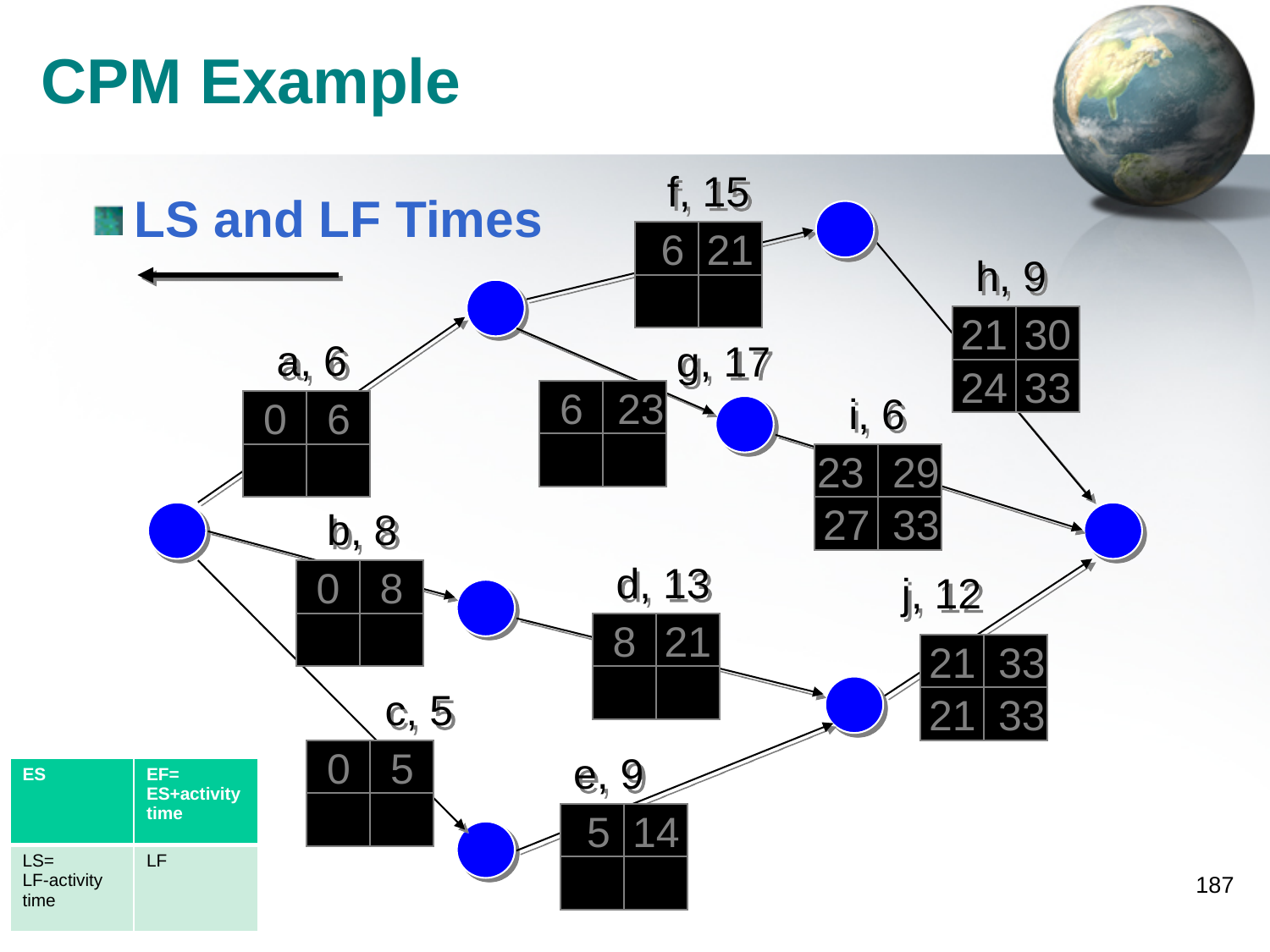

# CPM Example
f, 15
LS and LF Times

 6
 21

h, 9

 21
 30

a, 6

g, 17
 24
 33
 6
  23
i, 6
0
6

23
 29
b, 8
27
 33

d, 13

0
8
j, 12

 8
 21

21
 33

c, 5
21
 33

0
5
e, 9
| ES | EF= ES+activity time |
| --- | --- |
| LS= LF-activity time | LF |

 5
 14

187